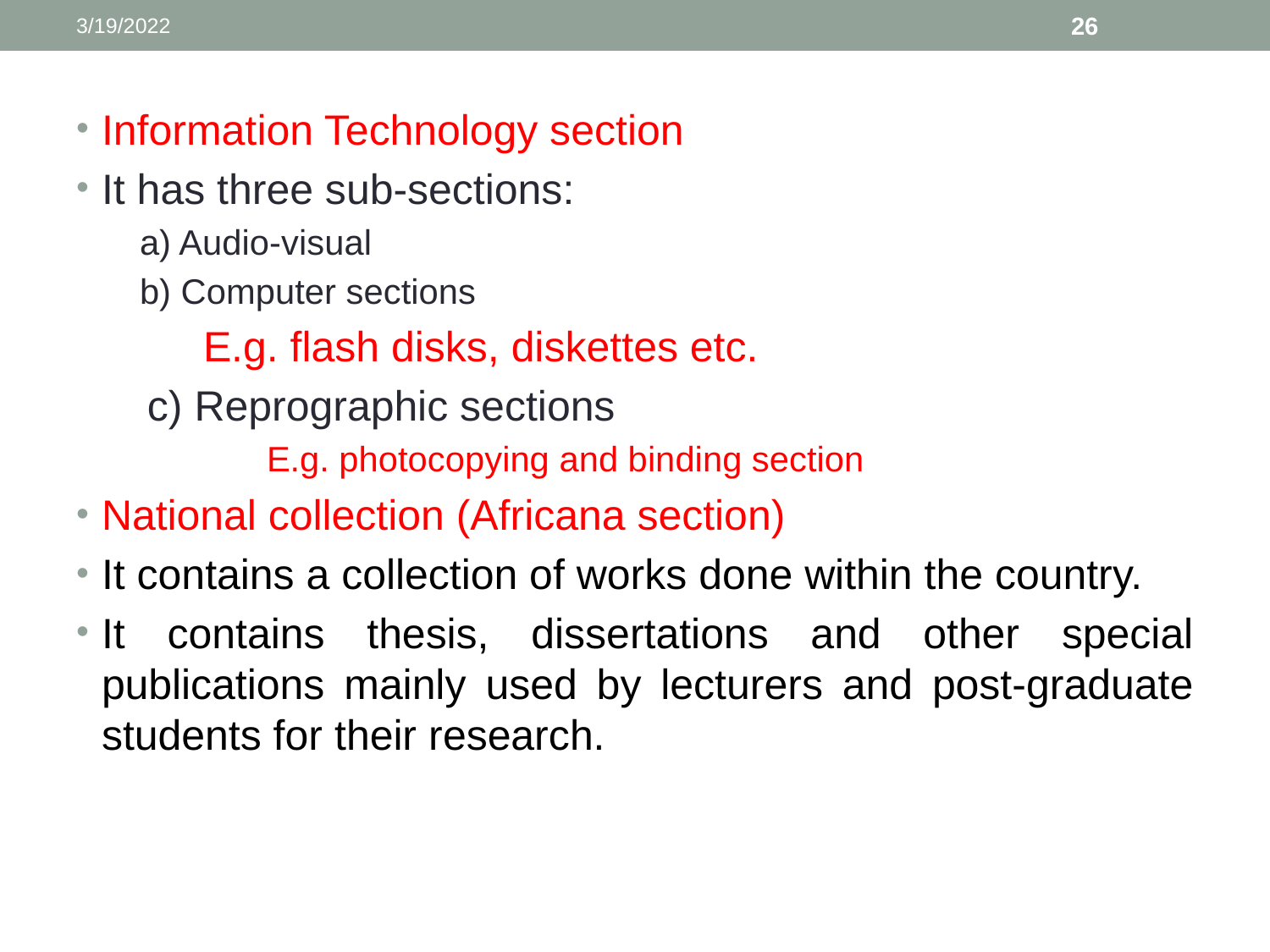

3/19/2022
26
Information Technology section
It has three sub-sections:
a) Audio-visual
b) Computer sections
	E.g. flash disks, diskettes etc.
      c) Reprographic sections
	E.g. photocopying and binding section
National collection (Africana section)
It contains a collection of works done within the country.
It contains thesis, dissertations and other special publications mainly used by lecturers and post-graduate students for their research.